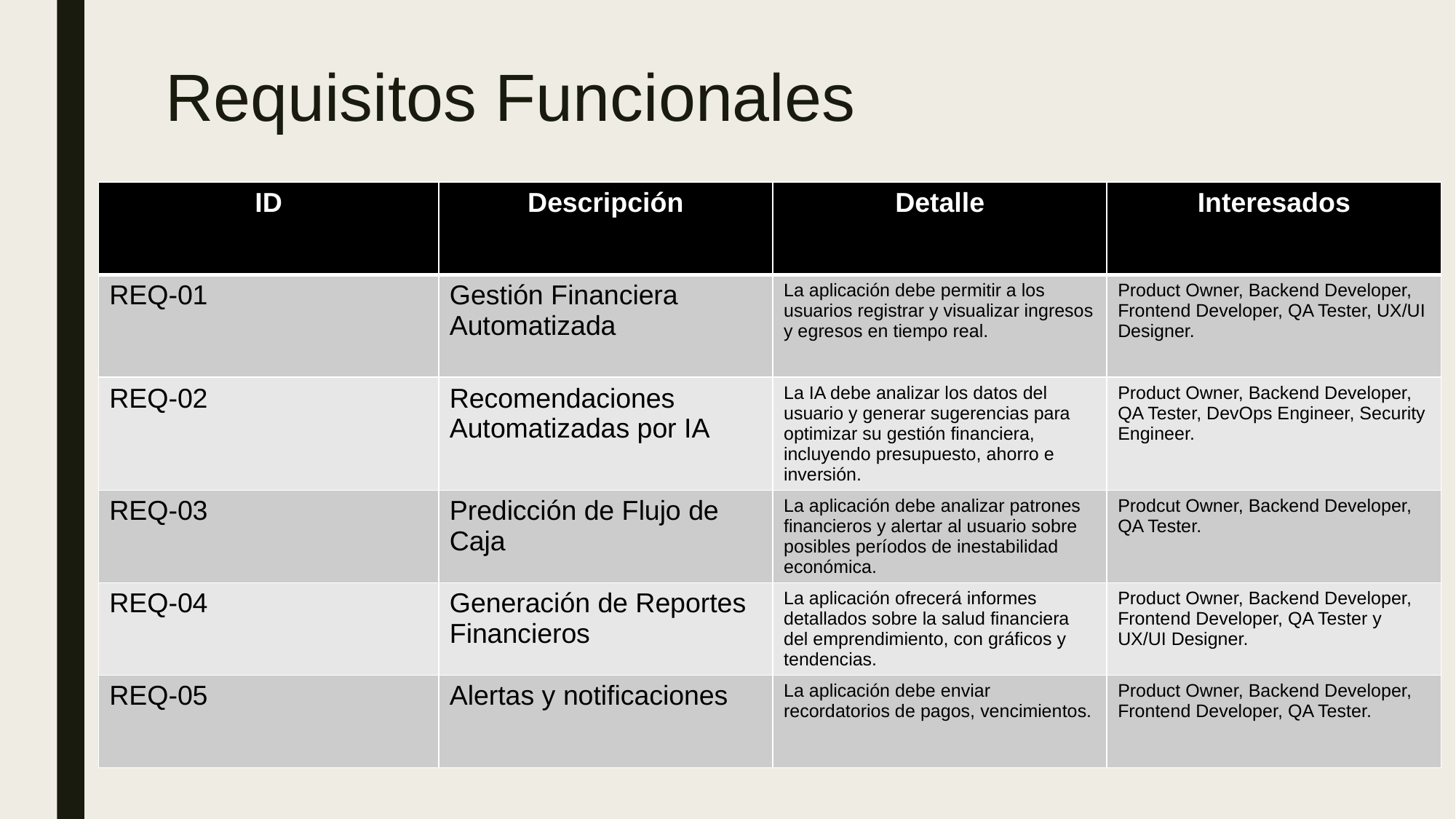

# Requisitos Funcionales
| ID | Descripción | Detalle | Interesados |
| --- | --- | --- | --- |
| REQ-01 | Gestión Financiera Automatizada | La aplicación debe permitir a los usuarios registrar y visualizar ingresos y egresos en tiempo real. | Product Owner, Backend Developer, Frontend Developer, QA Tester, UX/UI Designer. |
| REQ-02 | Recomendaciones Automatizadas por IA | La IA debe analizar los datos del usuario y generar sugerencias para optimizar su gestión financiera, incluyendo presupuesto, ahorro e inversión. | Product Owner, Backend Developer, QA Tester, DevOps Engineer, Security Engineer. |
| REQ-03 | Predicción de Flujo de Caja | La aplicación debe analizar patrones financieros y alertar al usuario sobre posibles períodos de inestabilidad económica. | Prodcut Owner, Backend Developer, QA Tester. |
| REQ-04 | Generación de Reportes Financieros | La aplicación ofrecerá informes detallados sobre la salud financiera del emprendimiento, con gráficos y tendencias. | Product Owner, Backend Developer, Frontend Developer, QA Tester y UX/UI Designer. |
| REQ-05 | Alertas y notificaciones | La aplicación debe enviar recordatorios de pagos, vencimientos. | Product Owner, Backend Developer, Frontend Developer, QA Tester. |